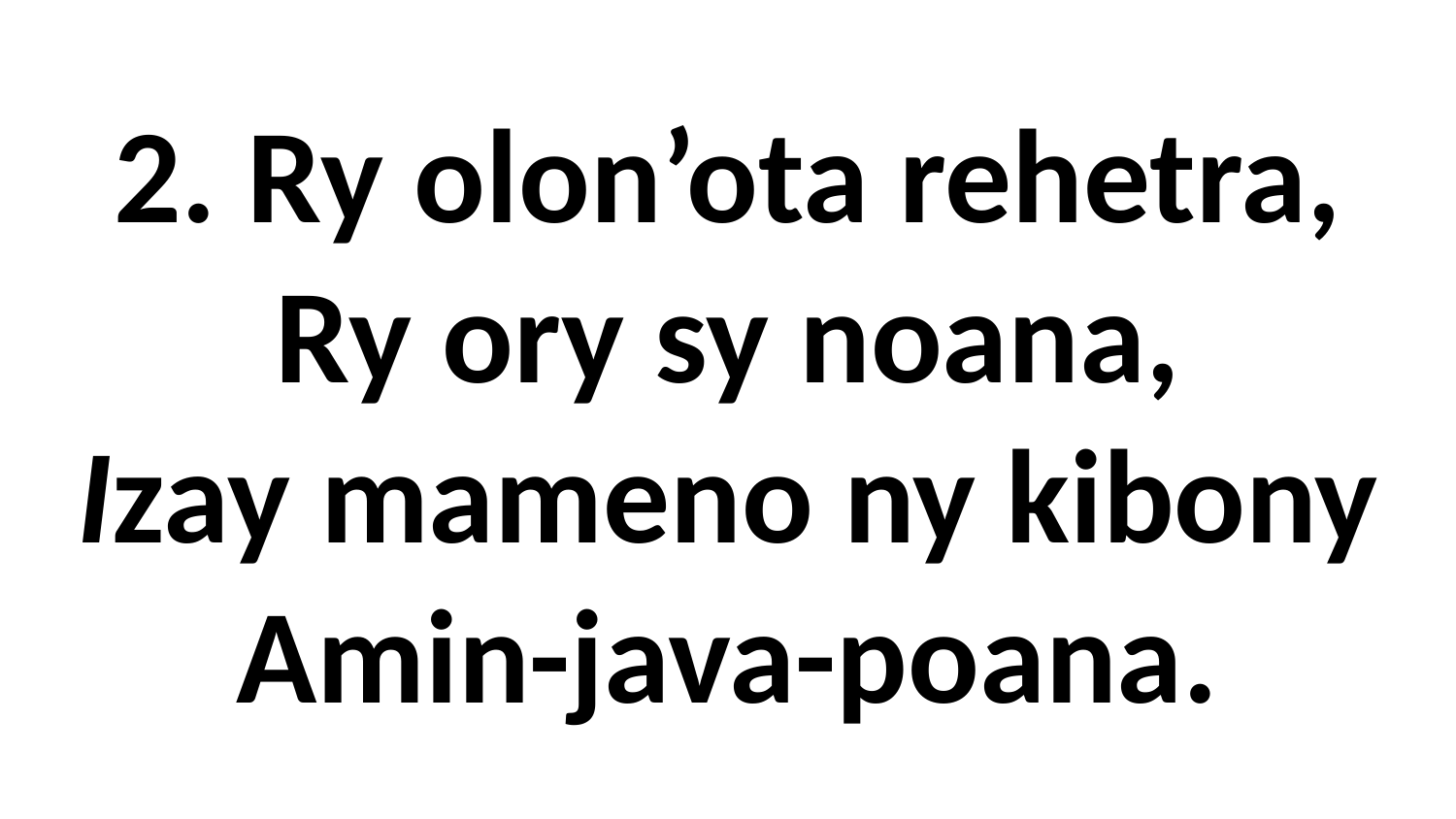

# 2. Ry olon’ota rehetra, Ry ory sy noana, Izay mameno ny kibony Amin-java-poana.